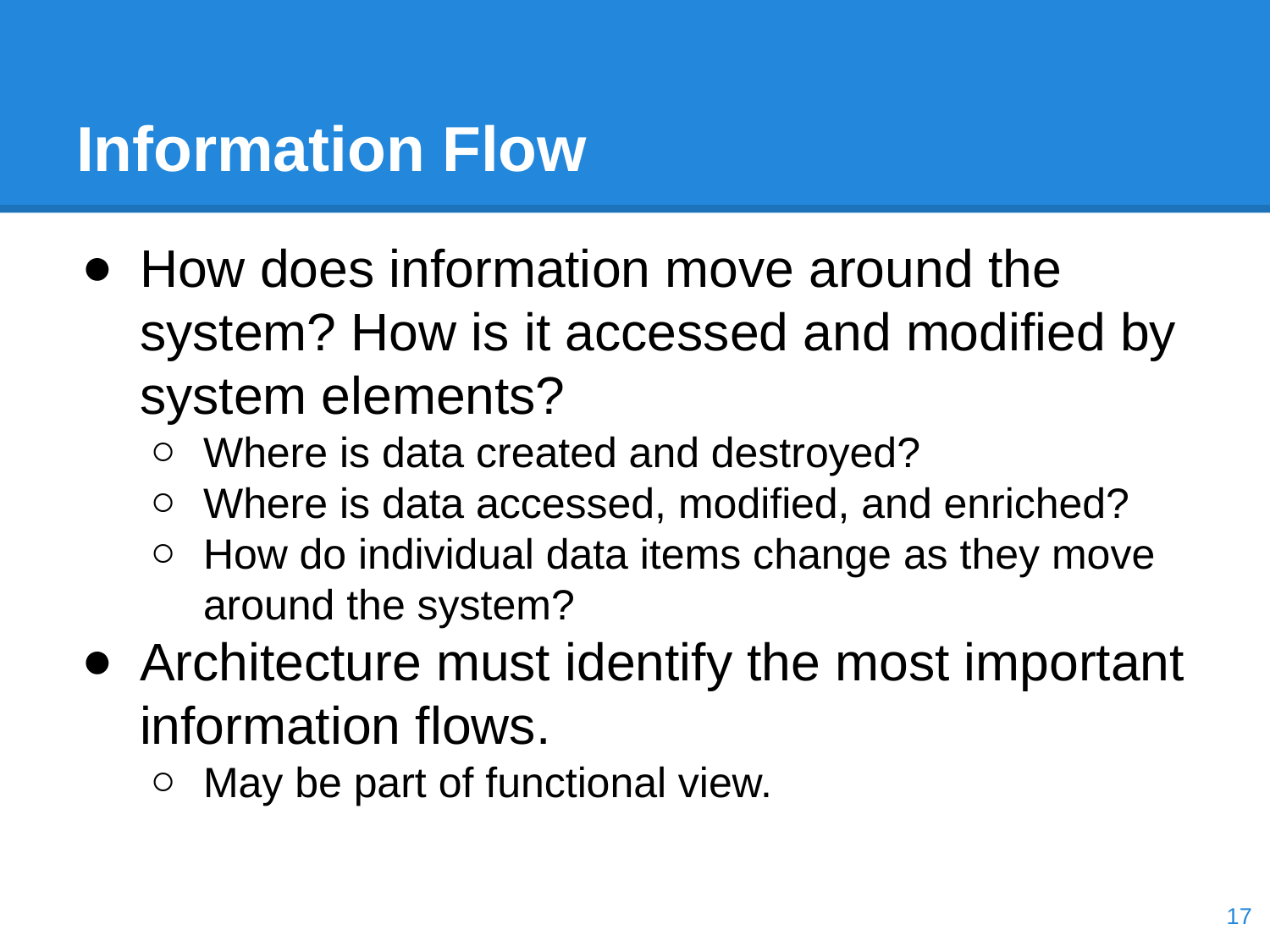

# Information Flow
How does information move around the system? How is it accessed and modified by system elements?
Where is data created and destroyed?
Where is data accessed, modified, and enriched?
How do individual data items change as they move around the system?
Architecture must identify the most important information flows.
May be part of functional view.
17